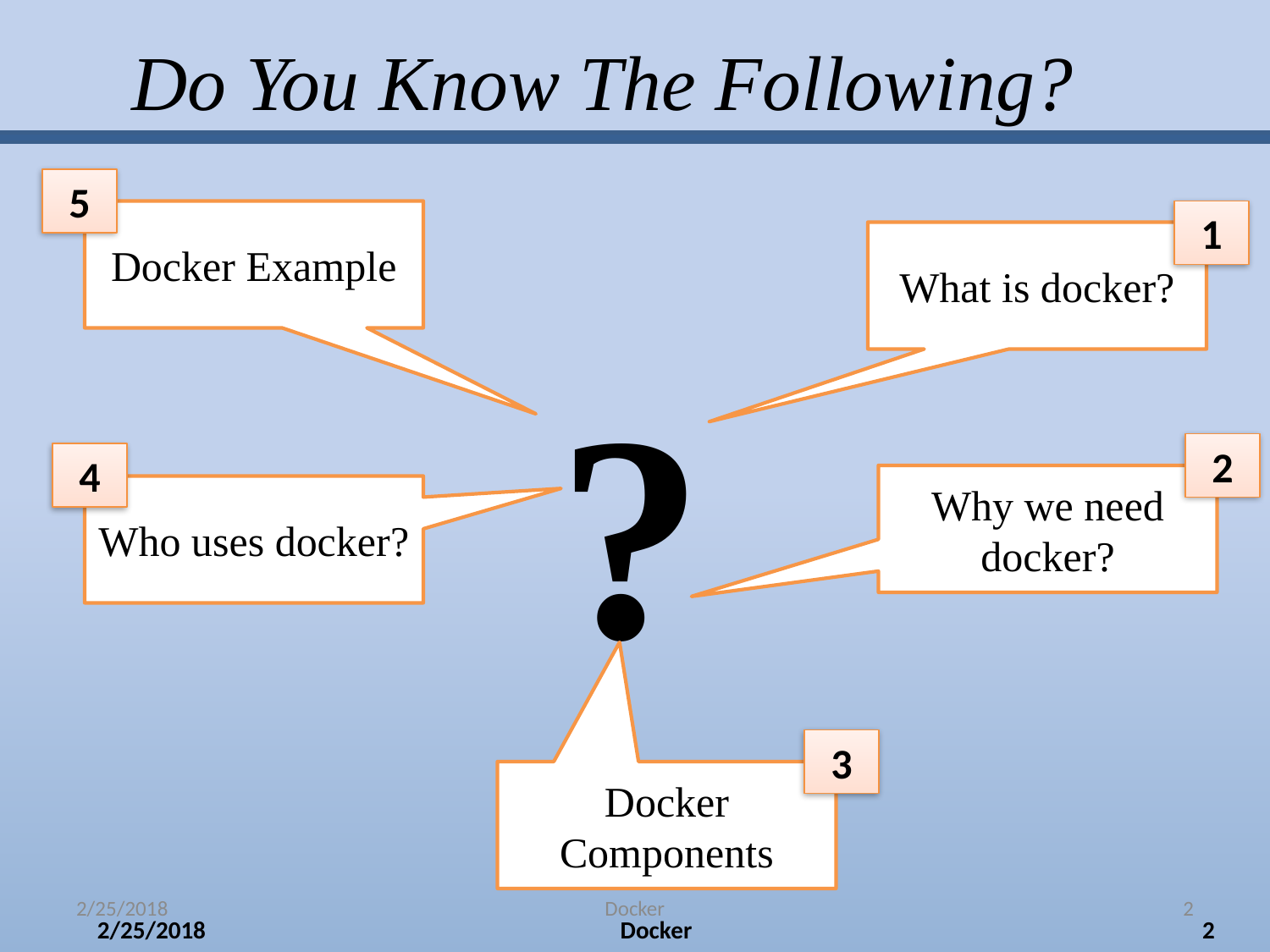

# Do You Know The Following?

5
Docker Example
1
What is docker?
?
2
4
Why we need docker?
Who uses docker?
3
Docker Components
2/25/2018
Docker
2
2/25/2018
Docker
2